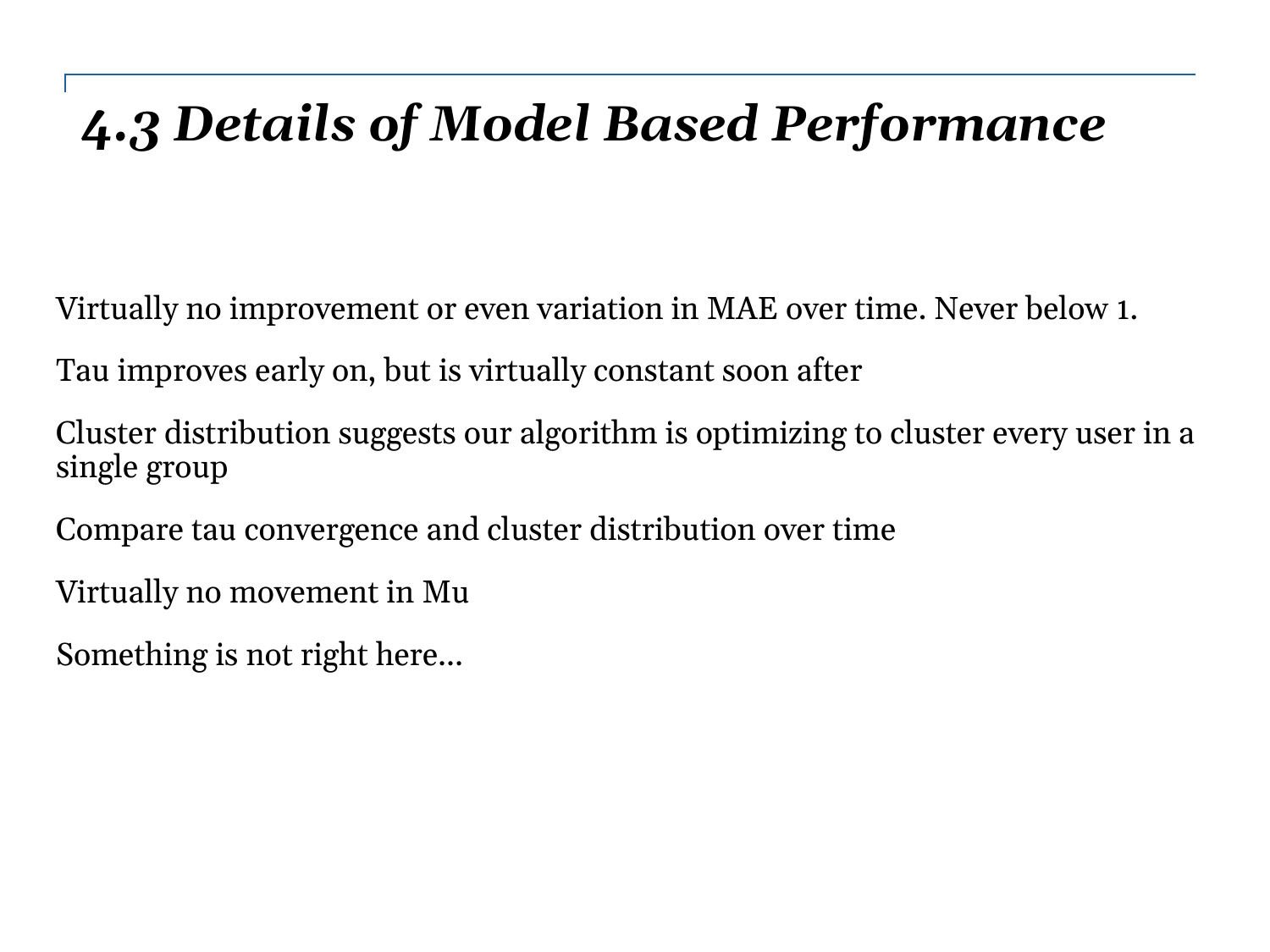

|  |
| --- |
4.3 Details of Model Based Performance
Virtually no improvement or even variation in MAE over time. Never below 1.
Tau improves early on, but is virtually constant soon after
Cluster distribution suggests our algorithm is optimizing to cluster every user in a single group
Compare tau convergence and cluster distribution over time
Virtually no movement in Mu
Something is not right here...